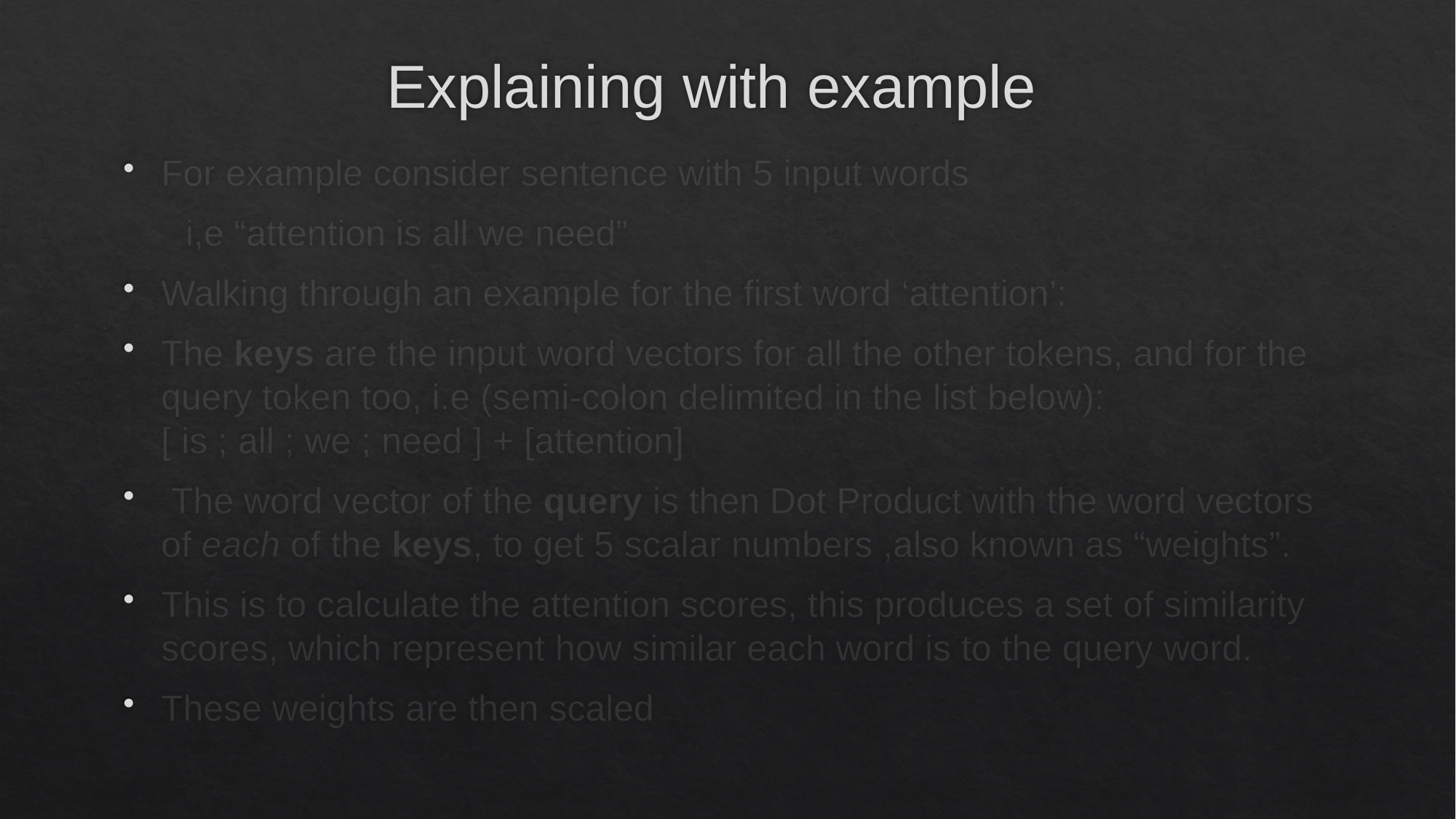

# Explaining with example
For example consider sentence with 5 input words
      i,e “attention is all we need”
Walking through an example for the first word ‘attention’:
The keys are the input word vectors for all the other tokens, and for the query token too, i.e (semi-colon delimited in the list below):
[ is ; all ; we ; need ] + [attention]
 The word vector of the query is then Dot Product with the word vectors of each of the keys, to get 5 scalar numbers ,also known as “weights”.
This is to calculate the attention scores, this produces a set of similarity scores, which represent how similar each word is to the query word.
These weights are then scaled